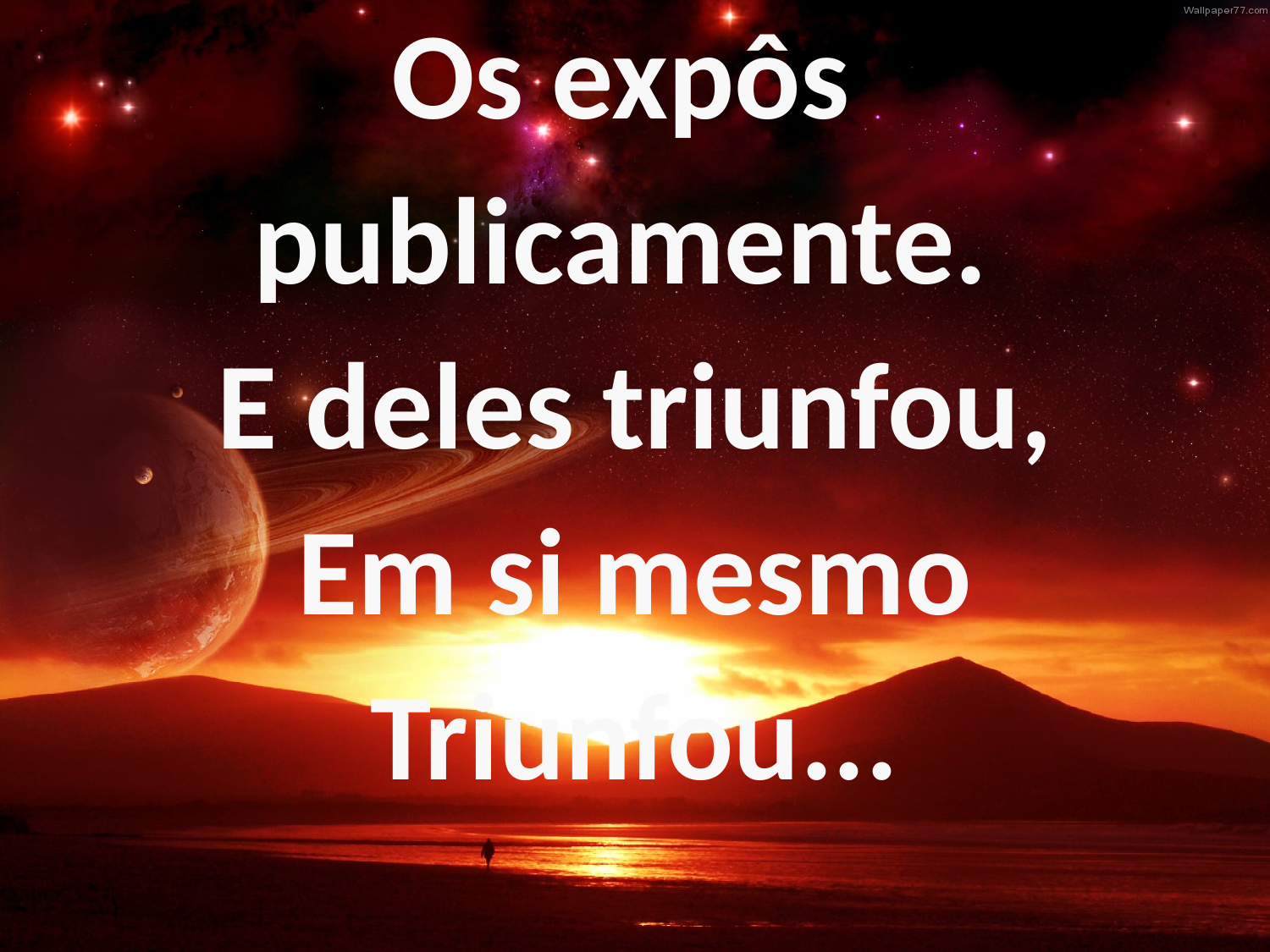

Os expôs
publicamente.
E deles triunfou,
Em si mesmo
Triunfou...